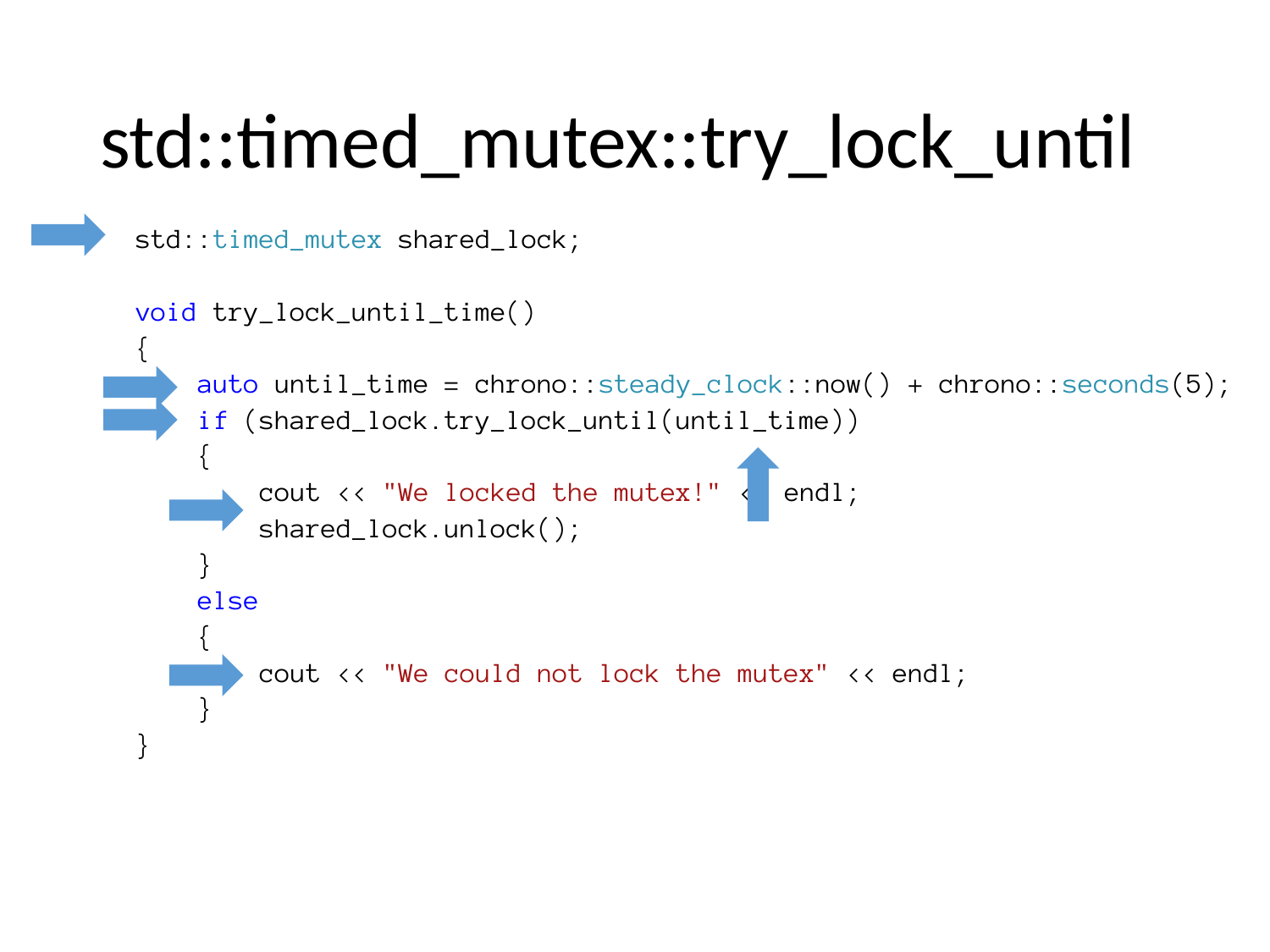

# std::timed_mutex::try_lock_until

std::timed_mutex shared_lock;

void try_lock_until_time()
{
    auto until_time = chrono::steady_clock::now() + chrono::seconds(5);
    if (shared_lock.try_lock_until(until_time))
    {
        cout << "We locked the mutex!" << endl;
        shared_lock.unlock();
    }
    else
    {
        cout << "We could not lock the mutex" << endl;
    }
}